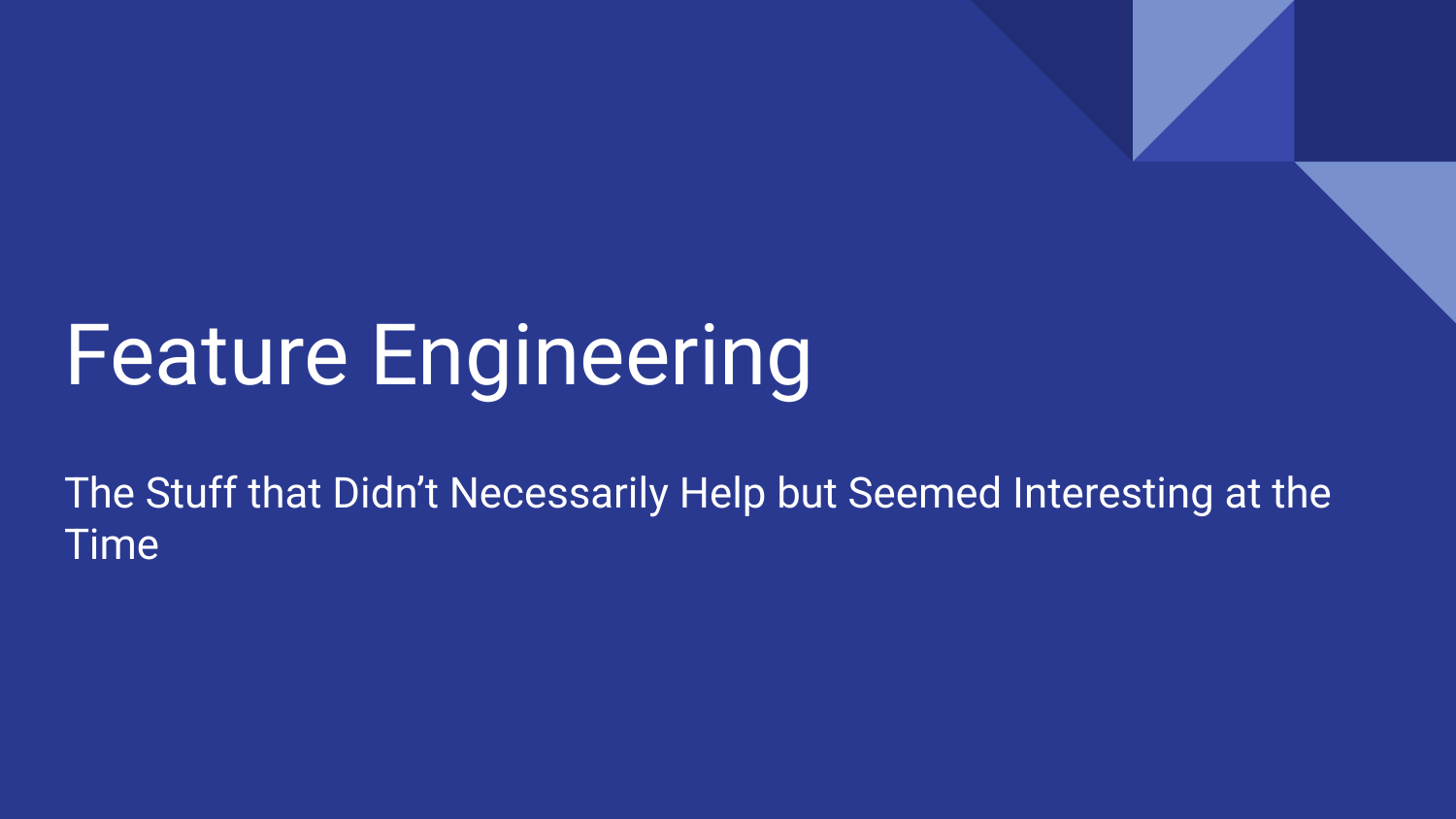

# Feature Engineering
The Stuff that Didn’t Necessarily Help but Seemed Interesting at the Time